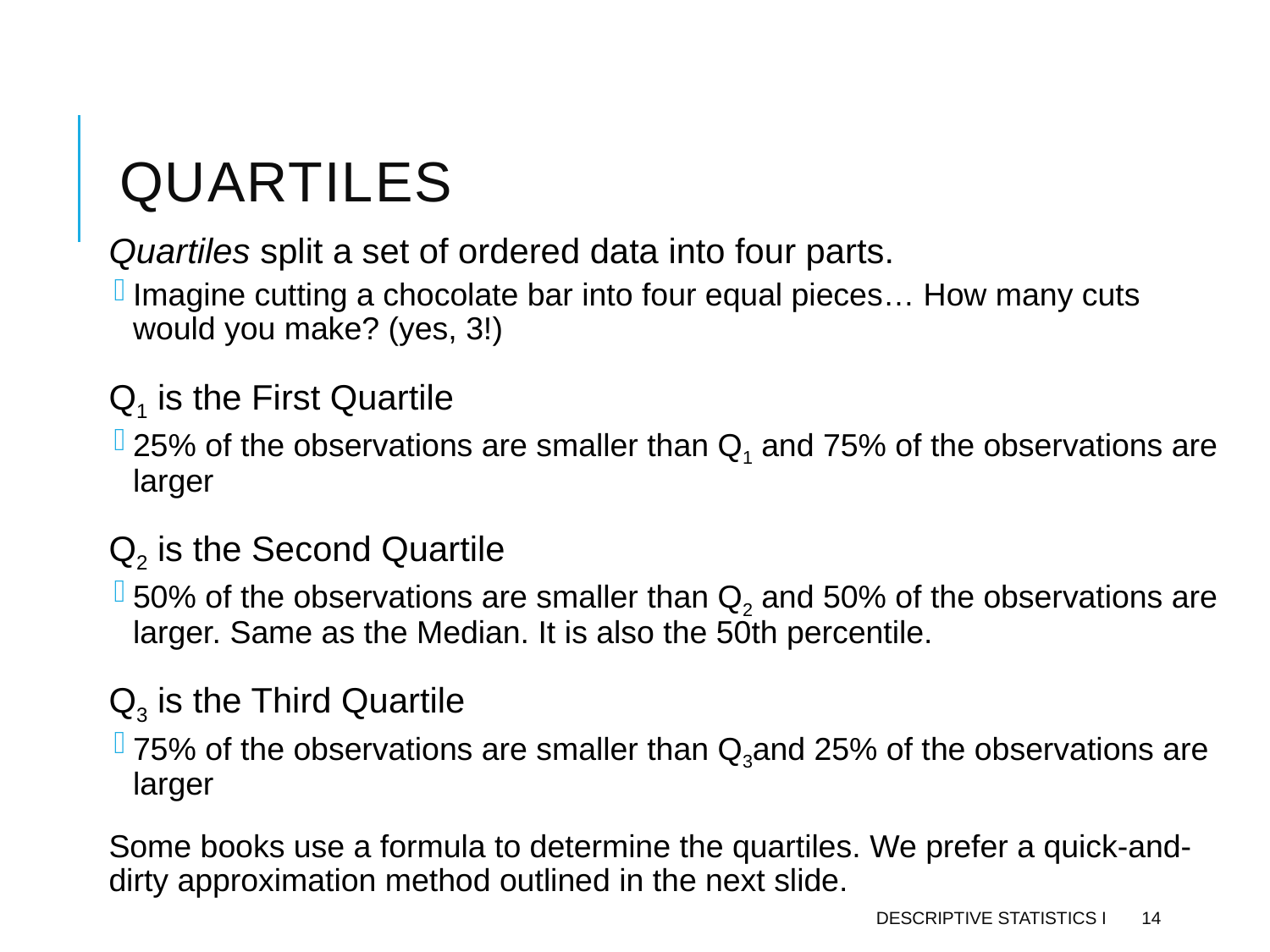

# Quartiles
Quartiles split a set of ordered data into four parts.
Imagine cutting a chocolate bar into four equal pieces… How many cuts would you make? (yes, 3!)
Q1 is the First Quartile
25% of the observations are smaller than Q1 and 75% of the observations are larger
Q2 is the Second Quartile
50% of the observations are smaller than Q2 and 50% of the observations are larger. Same as the Median. It is also the 50th percentile.
Q3 is the Third Quartile
75% of the observations are smaller than Q3and 25% of the observations are larger
Some books use a formula to determine the quartiles. We prefer a quick-and-dirty approximation method outlined in the next slide.
Descriptive Statistics I
14